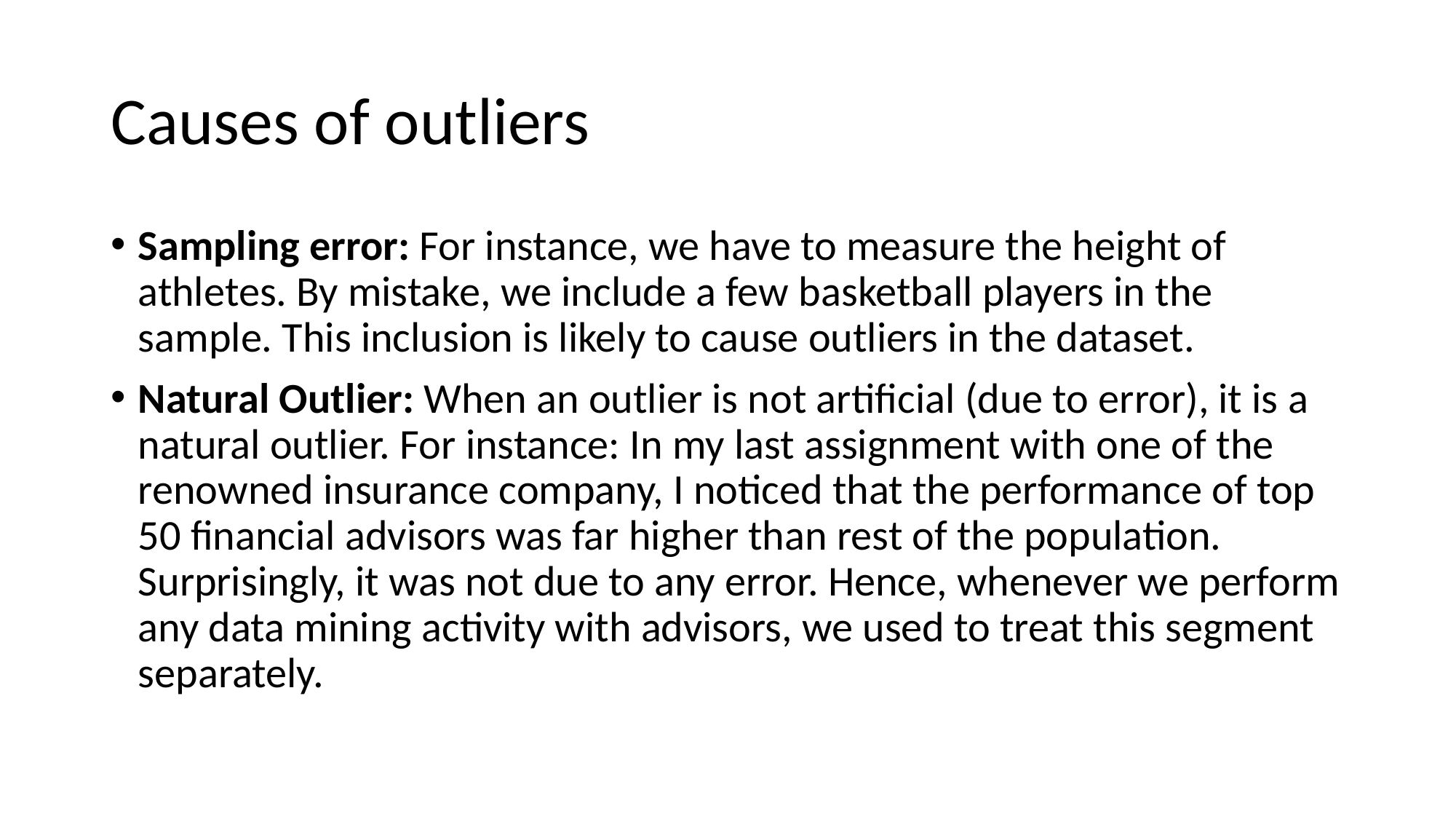

# Causes of outliers
Sampling error: For instance, we have to measure the height of athletes. By mistake, we include a few basketball players in the sample. This inclusion is likely to cause outliers in the dataset.
Natural Outlier: When an outlier is not artificial (due to error), it is a natural outlier. For instance: In my last assignment with one of the renowned insurance company, I noticed that the performance of top 50 financial advisors was far higher than rest of the population. Surprisingly, it was not due to any error. Hence, whenever we perform any data mining activity with advisors, we used to treat this segment separately.